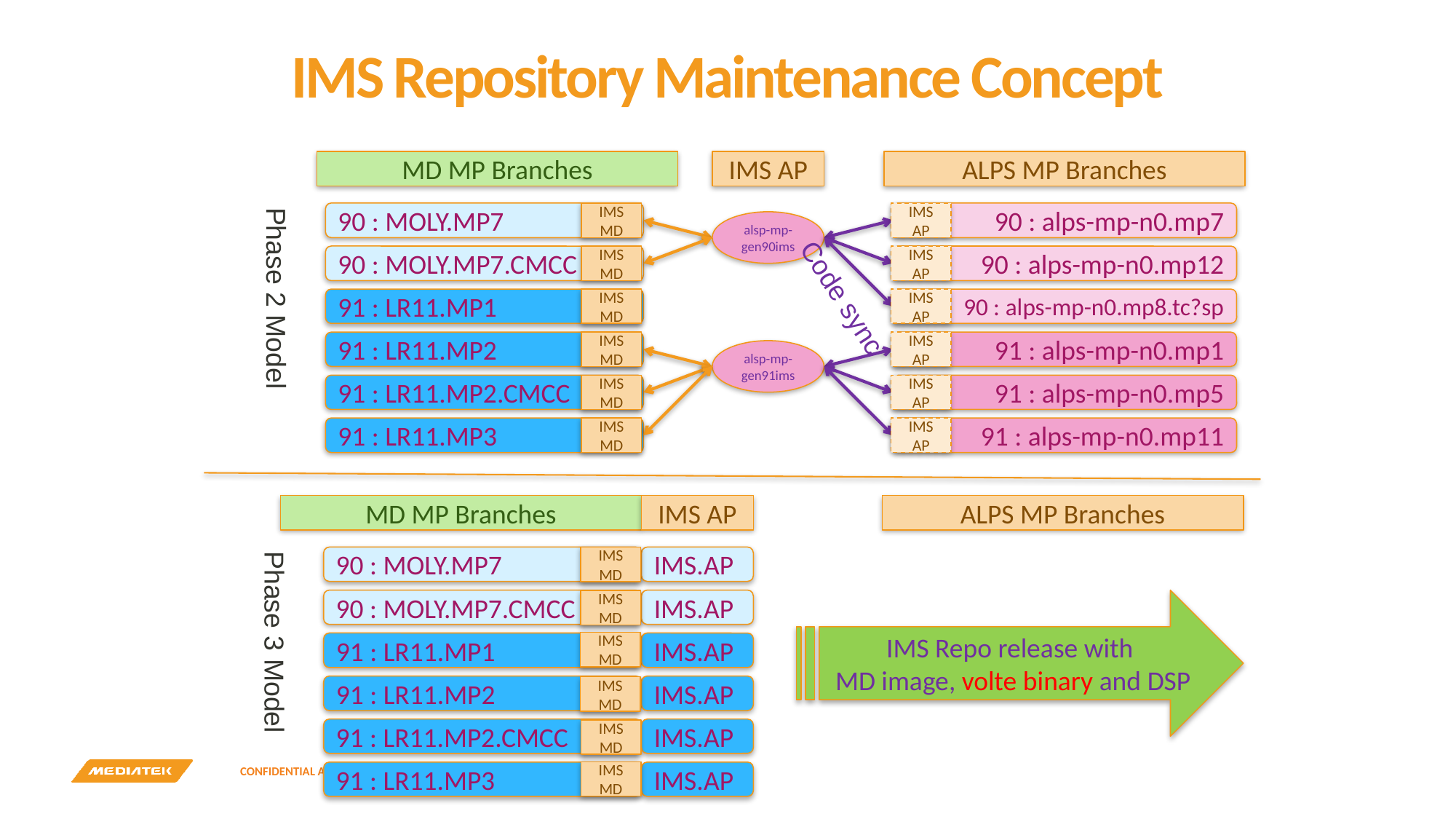

# IMS Repository Maintenance Concept
MD MP Branches
IMS AP
ALPS MP Branches
90 : MOLY.MP7
IMS MD
IMS AP
90 : alps-mp-n0.mp7
alsp-mp-gen90ims
90 : MOLY.MP7.CMCC
IMS MD
IMS AP
90 : alps-mp-n0.mp12
Code sync
Phase 2 Model
91 : LR11.MP1
IMS MD
IMS AP
90 : alps-mp-n0.mp8.tc?sp
91 : LR11.MP2
IMS MD
IMS AP
91 : alps-mp-n0.mp1
alsp-mp-gen91ims
91 : LR11.MP2.CMCC
IMS MD
IMS AP
91 : alps-mp-n0.mp5
91 : LR11.MP3
IMS MD
IMS AP
91 : alps-mp-n0.mp11
MD MP Branches
IMS AP
ALPS MP Branches
90 : MOLY.MP7
IMS.AP
IMS MD
IMS Repo release with
MD image, volte binary and DSP
90 : MOLY.MP7.CMCC
IMS.AP
IMS MD
Phase 3 Model
IMS MD
91 : LR11.MP1
IMS.AP
91 : LR11.MP2
IMS.AP
IMS MD
91 : LR11.MP2.CMCC
IMS.AP
IMS MD
IMS MD
91 : LR11.MP3
IMS.AP